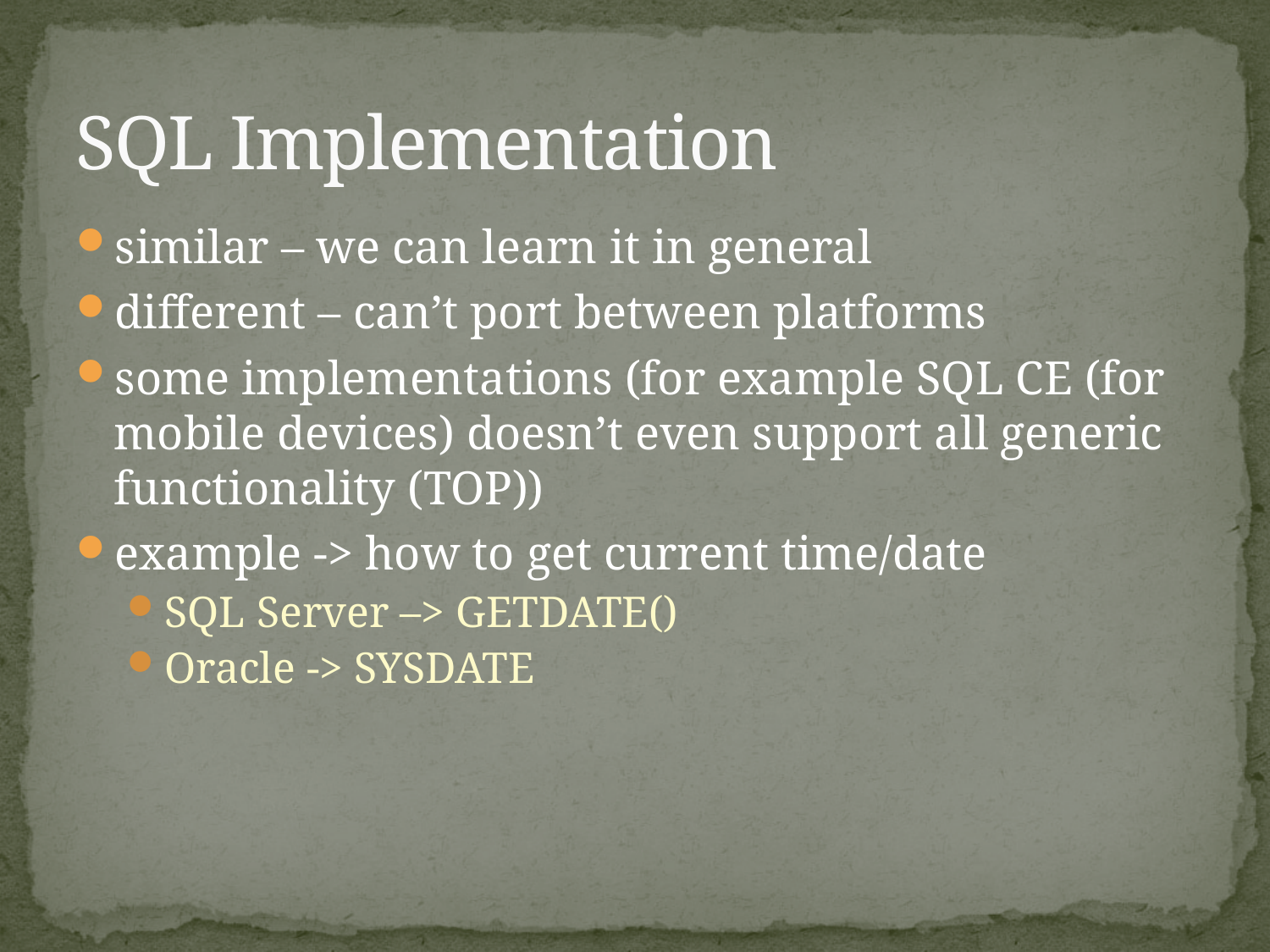

# SQL Implementation
similar – we can learn it in general
different – can’t port between platforms
some implementations (for example SQL CE (for mobile devices) doesn’t even support all generic functionality (TOP))
example -> how to get current time/date
SQL Server –> GETDATE()
Oracle -> SYSDATE